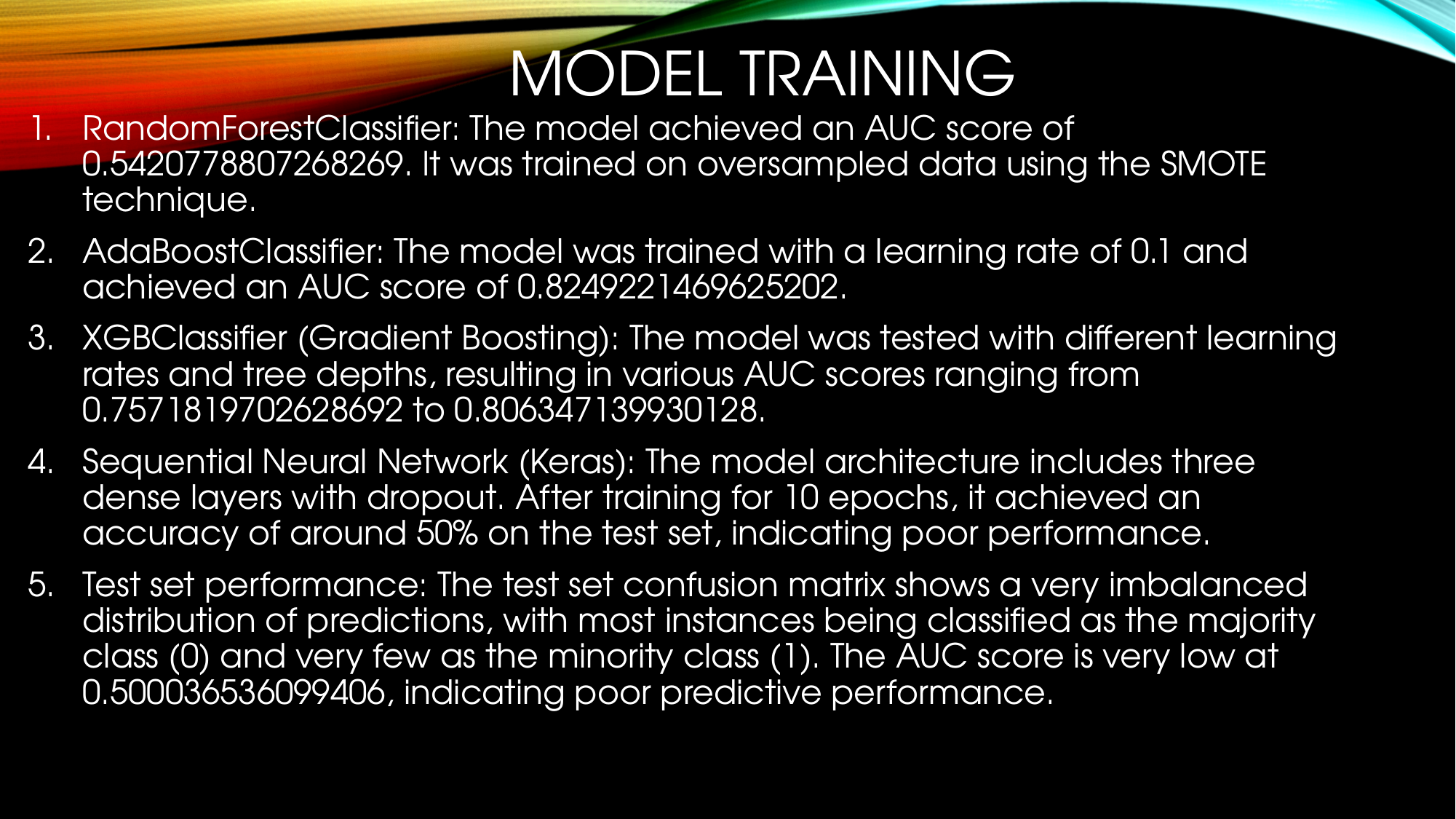

# Model training
RandomForestClassifier: The model achieved an AUC score of 0.5420778807268269. It was trained on oversampled data using the SMOTE technique.
AdaBoostClassifier: The model was trained with a learning rate of 0.1 and achieved an AUC score of 0.8249221469625202.
XGBClassifier (Gradient Boosting): The model was tested with different learning rates and tree depths, resulting in various AUC scores ranging from 0.7571819702628692 to 0.806347139930128.
Sequential Neural Network (Keras): The model architecture includes three dense layers with dropout. After training for 10 epochs, it achieved an accuracy of around 50% on the test set, indicating poor performance.
Test set performance: The test set confusion matrix shows a very imbalanced distribution of predictions, with most instances being classified as the majority class (0) and very few as the minority class (1). The AUC score is very low at 0.500036536099406, indicating poor predictive performance.